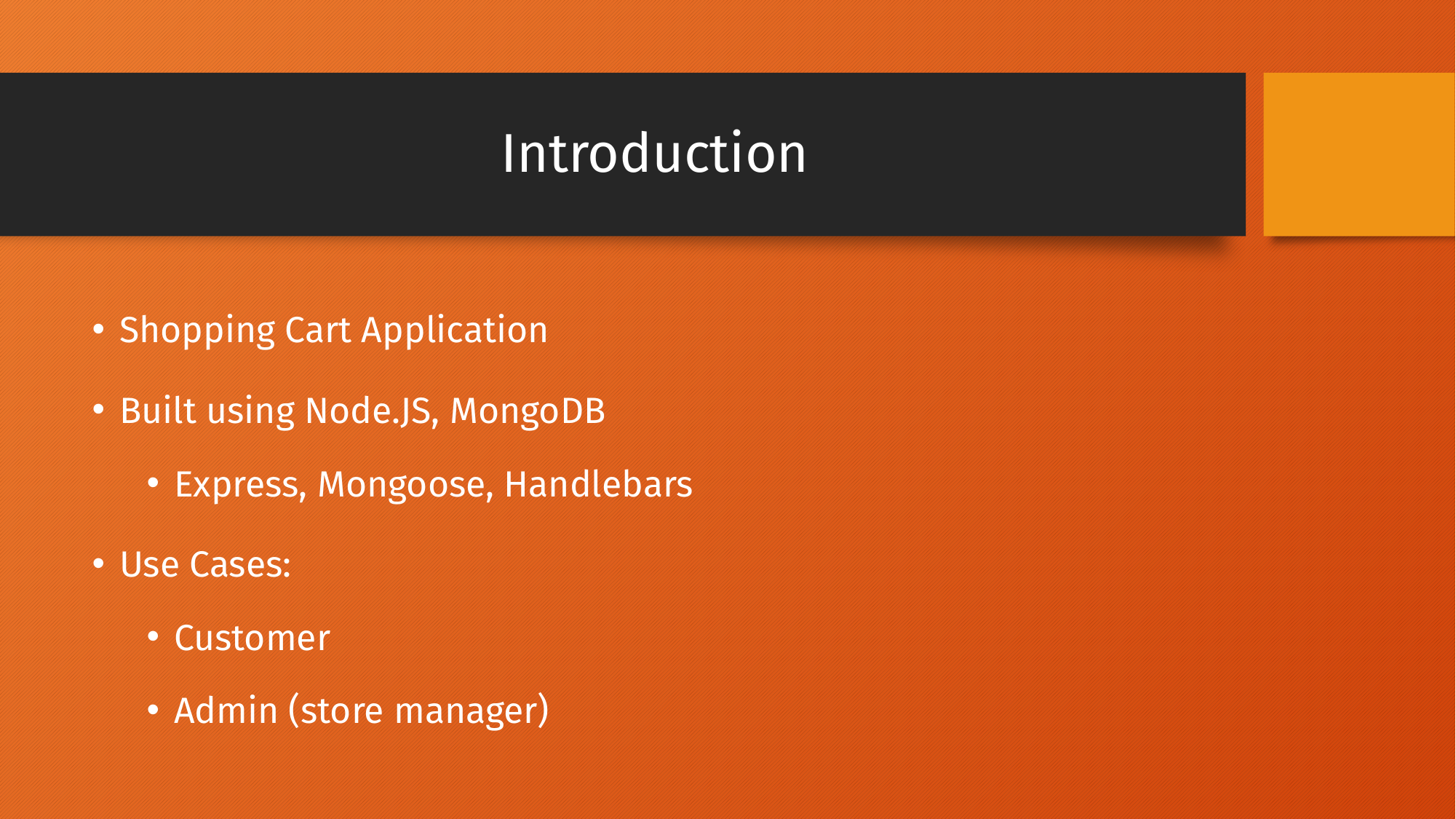

# Introduction
Shopping Cart Application
Built using Node.JS, MongoDB
Express, Mongoose, Handlebars
Use Cases:
Customer
Admin (store manager)